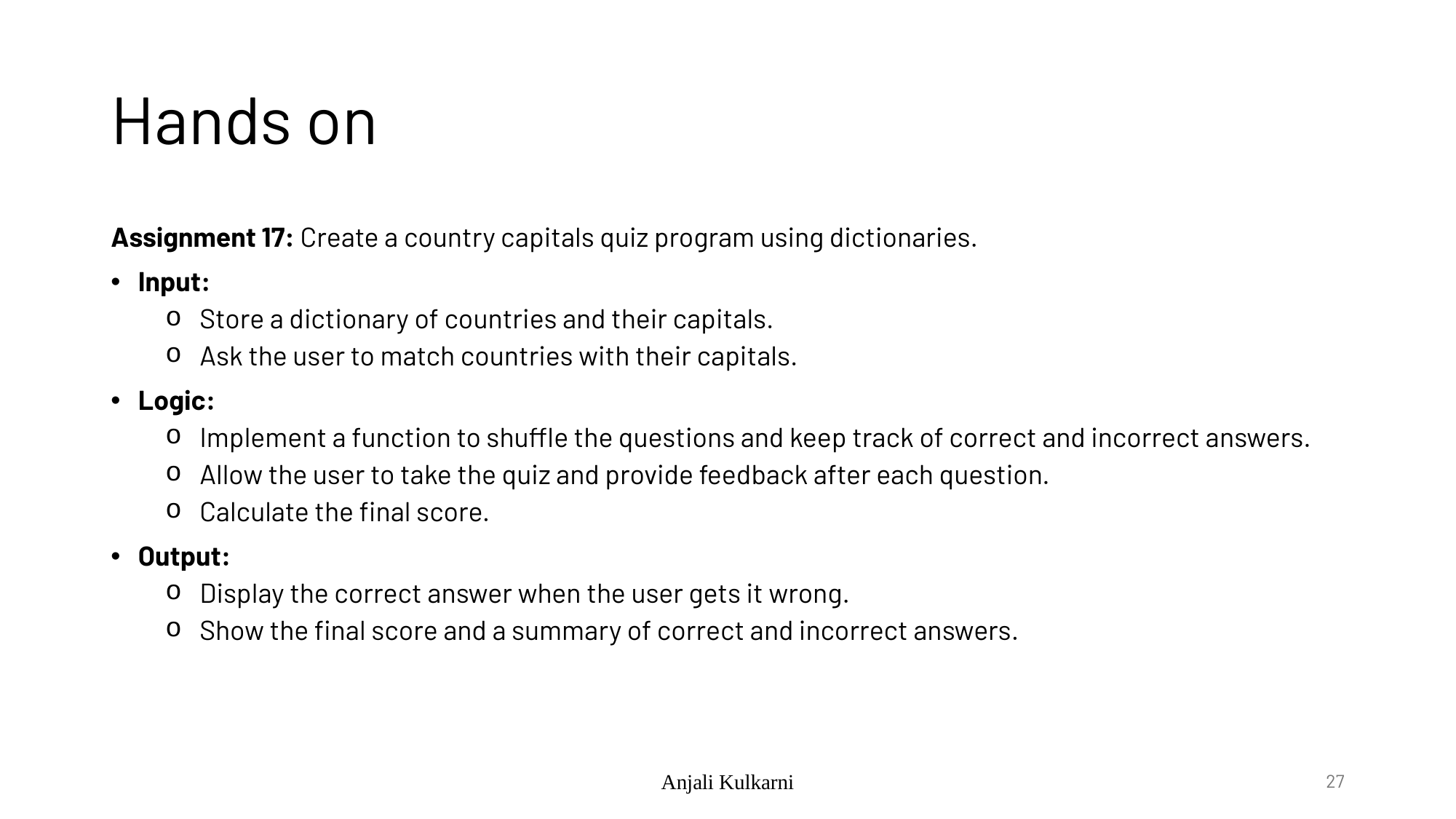

# Hands on
Assignment 17: Create a country capitals quiz program using dictionaries.
Input:
Store a dictionary of countries and their capitals.
Ask the user to match countries with their capitals.
Logic:
Implement a function to shuffle the questions and keep track of correct and incorrect answers.
Allow the user to take the quiz and provide feedback after each question.
Calculate the final score.
Output:
Display the correct answer when the user gets it wrong.
Show the final score and a summary of correct and incorrect answers.

Anjali Kulkarni
27